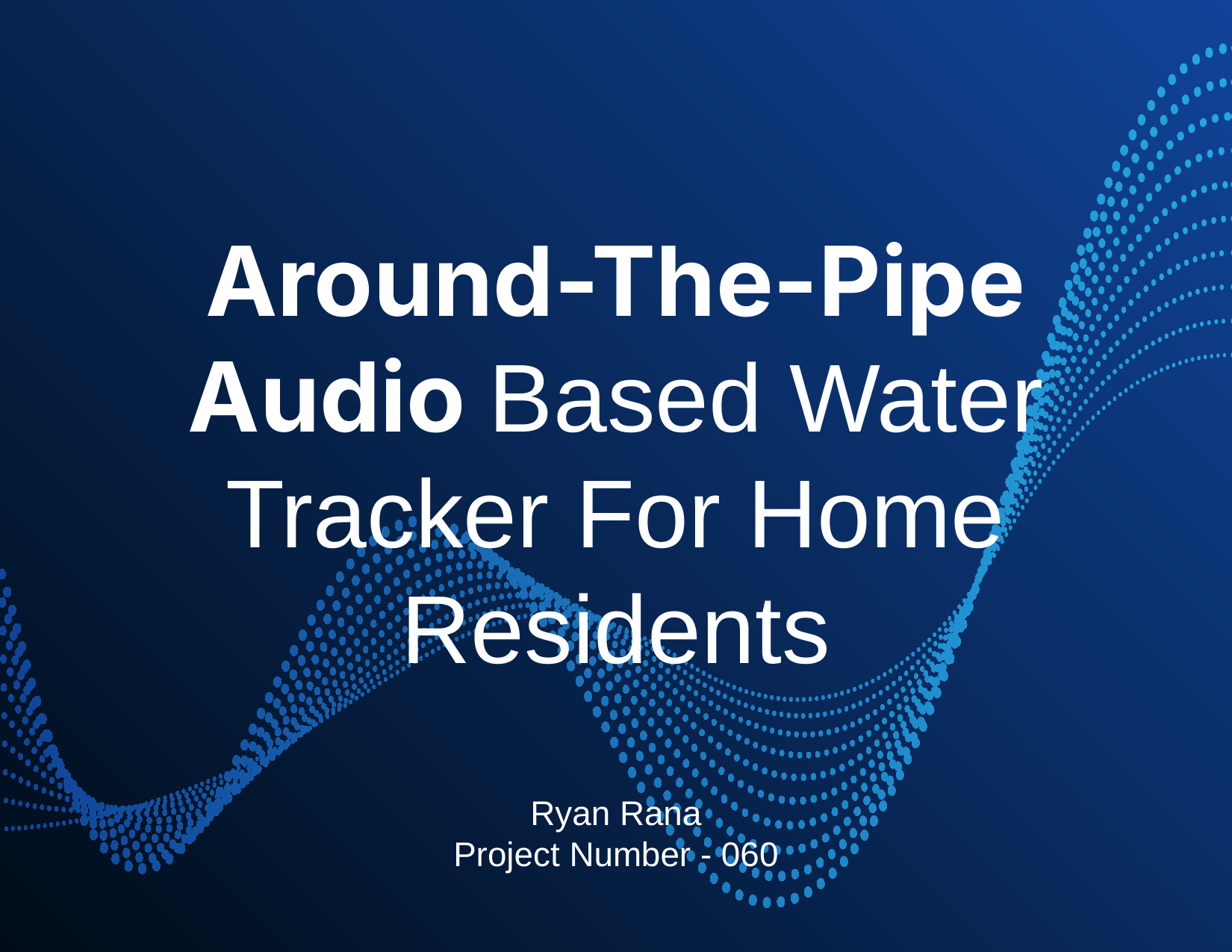

# Around-The-Pipe Audio Based Water Tracker For Home Residents

Ryan Rana
Project Number - 060